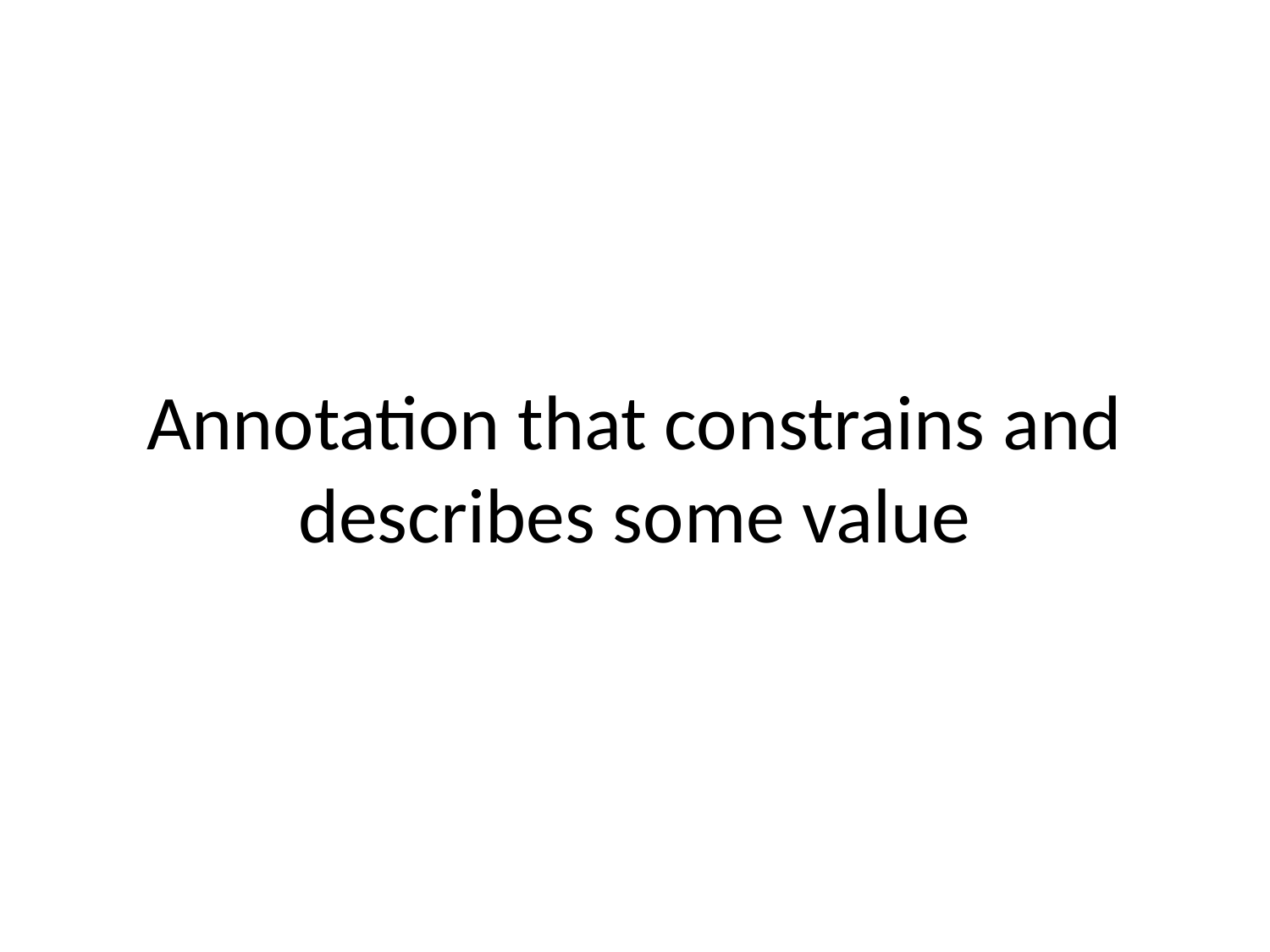

# Annotation that constrains and describes some value